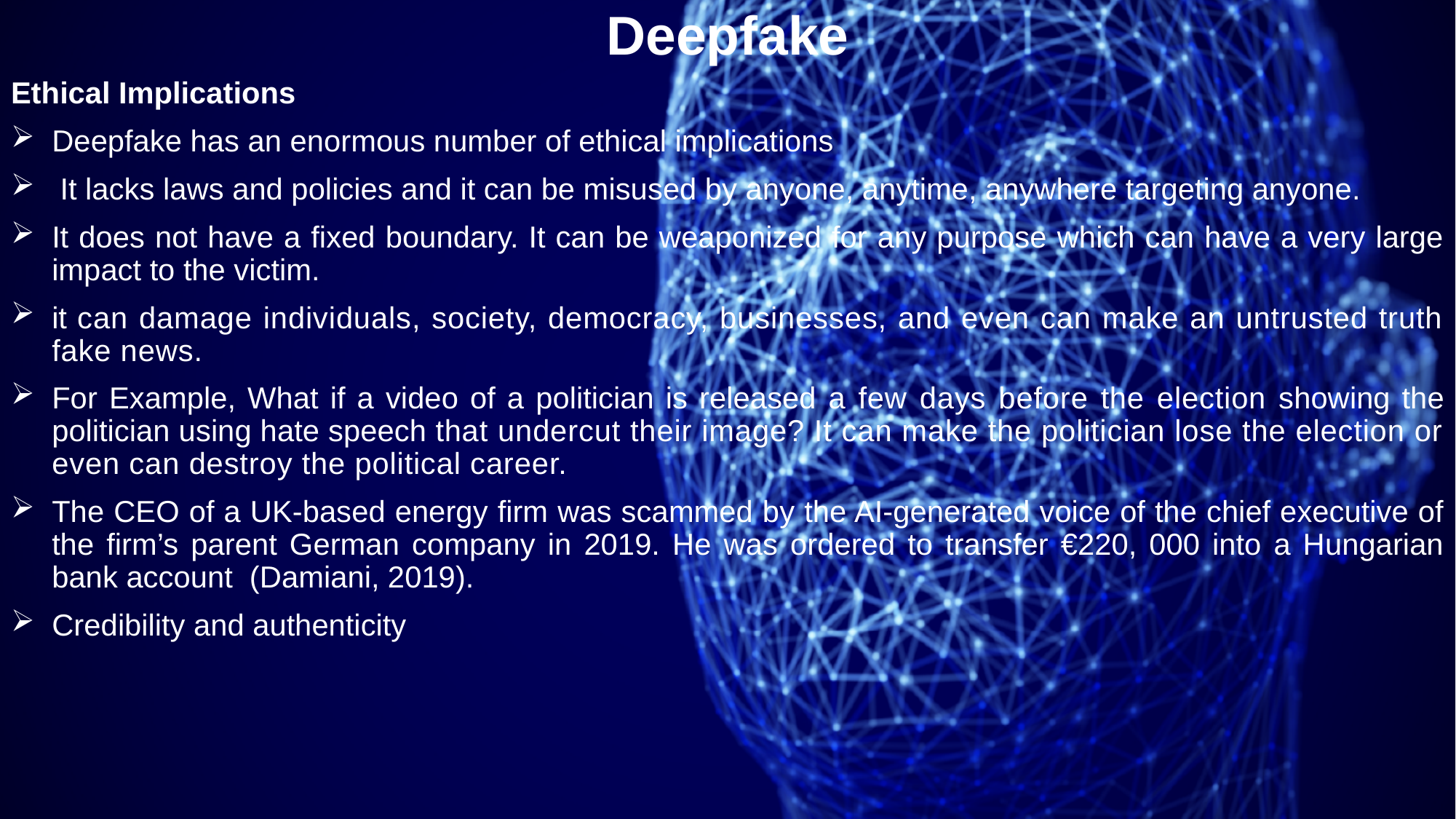

# Deepfake
Ethical Implications
Deepfake has an enormous number of ethical implications
 It lacks laws and policies and it can be misused by anyone, anytime, anywhere targeting anyone.
It does not have a fixed boundary. It can be weaponized for any purpose which can have a very large impact to the victim.
it can damage individuals, society, democracy, businesses, and even can make an untrusted truth fake news.
For Example, What if a video of a politician is released a few days before the election showing the politician using hate speech that undercut their image? It can make the politician lose the election or even can destroy the political career.
The CEO of a UK-based energy firm was scammed by the AI-generated voice of the chief executive of the firm’s parent German company in 2019. He was ordered to transfer €220, 000 into a Hungarian bank account  (Damiani, 2019).
Credibility and authenticity